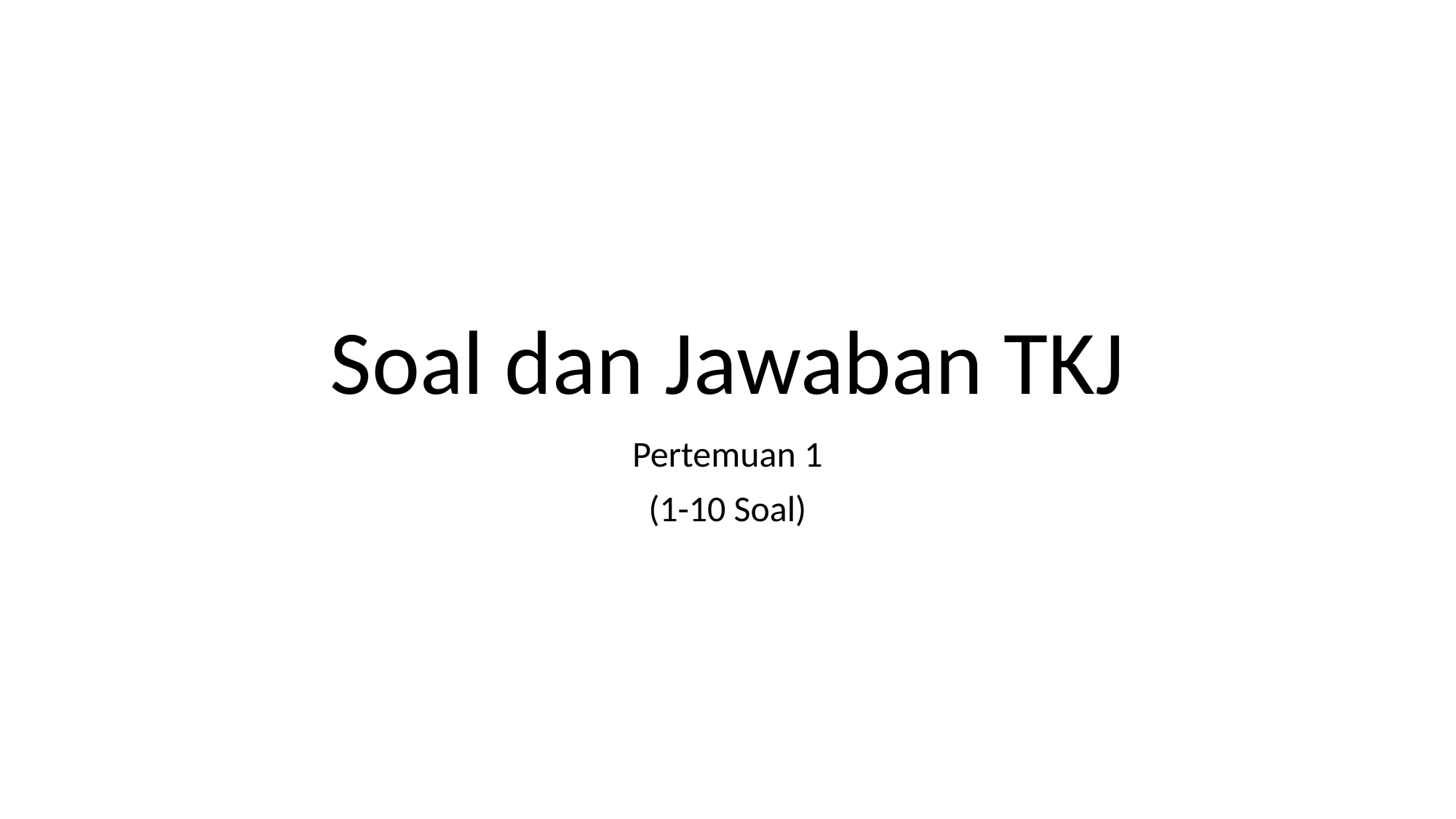

# Soal dan Jawaban TKJ
Pertemuan 1
(1-10 Soal)